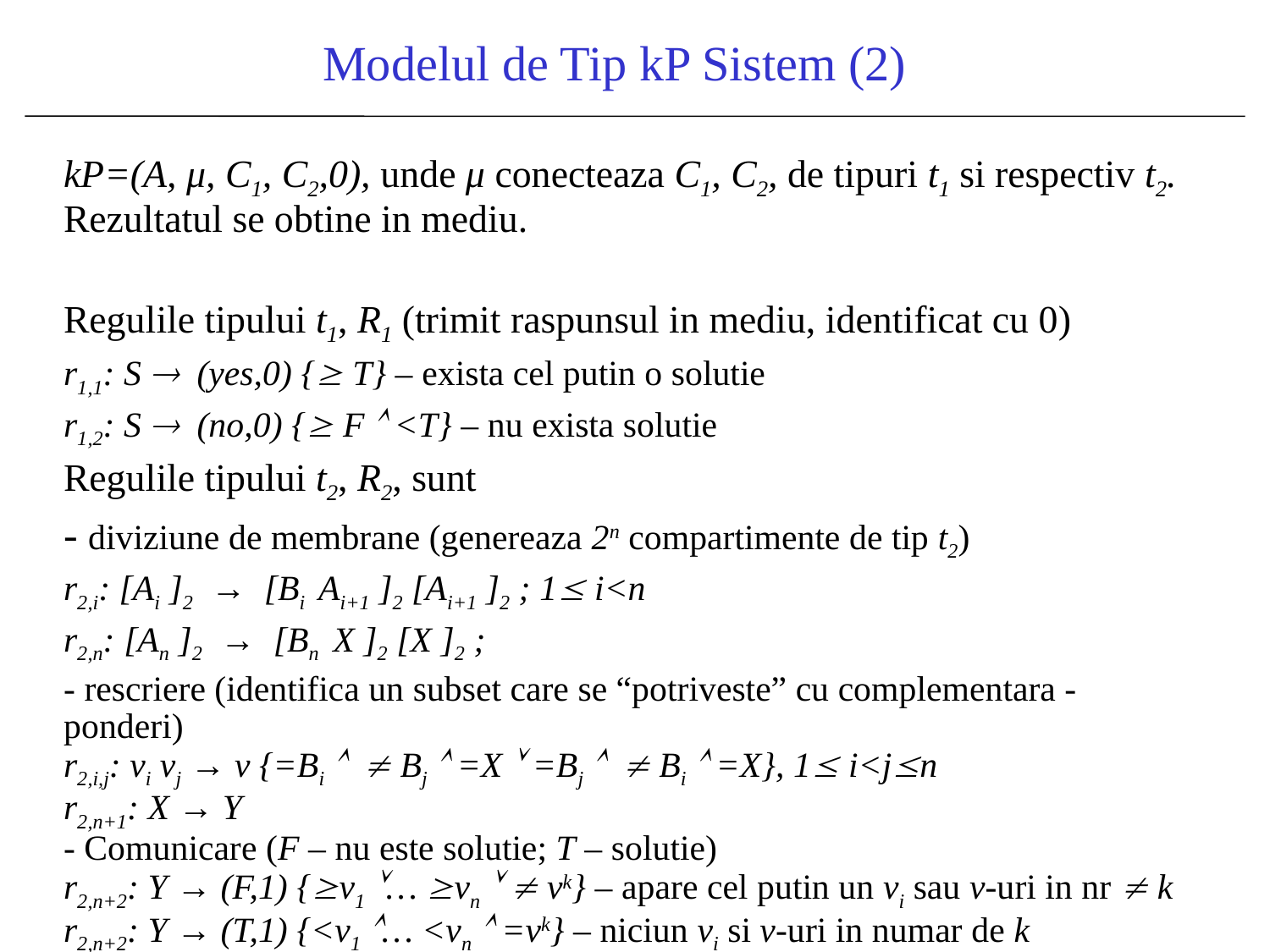

Modelul de Tip kP Sistem (2)

| kP=(A, μ, C1, C2,0), unde μ conecteaza C1, C2, de tipuri t1 si respectiv t2. Rezultatul se obtine in mediu. Regulile tipului t1, R1 (trimit raspunsul in mediu, identificat cu 0) r1,1: S → (yes,0) {≥ T} – exista cel putin o solutie r1,2: S → (no,0) {≥ F ∧ <T} – nu exista solutie Regulile tipului t2, R2, sunt - diviziune de membrane (genereaza 2n compartimente de tip t2) r2,i: [Ai ]2 → [Bi Ai+1 ]2 [Ai+1 ]2 ; 1≤ i<n r2,n: [An ]2 → [Bn X ]2 [X ]2 ; - rescriere (identifica un subset care se “potriveste” cu complementara - ponderi) r2,i,j: vi vj → v {=Bi ∧ ≠ Bj ∧ =X ∨ =Bj ∧ ≠ Bi ∧ =X}, 1≤ i<j≤n r2,n+1: X → Y - Comunicare (F – nu este solutie; T – solutie) r2,n+2: Y → (F,1) {≥v1 ∨… ≥vn ∨ ≠ vk} – apare cel putin un vi sau v-uri in nr ≠ k r2,n+2: Y → (T,1) {<v1 ∧… <vn ∧ =vk} – niciun vi si v-uri in numar de k |  |
| --- | --- |
|  |  |